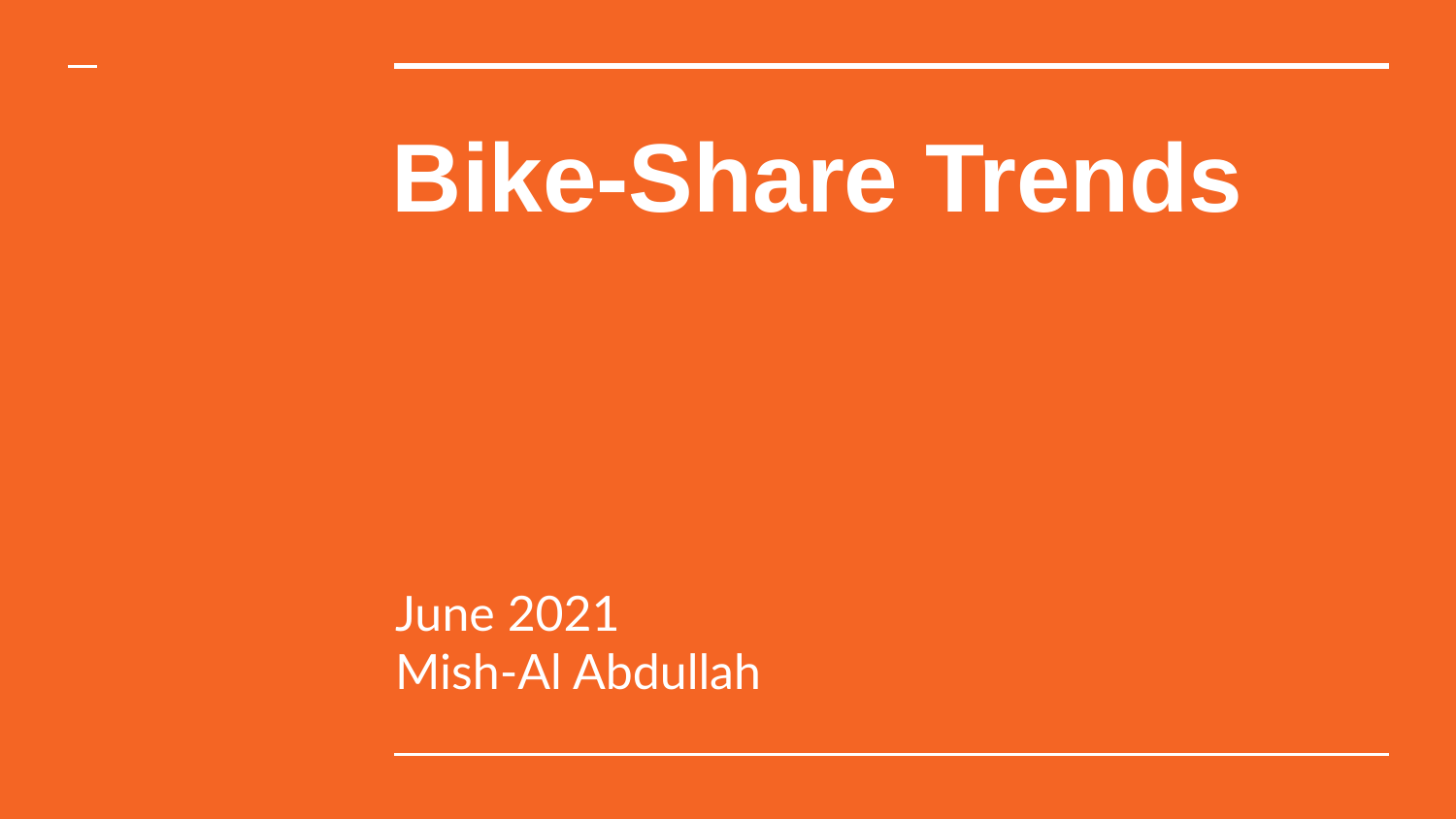

# Bike-Share Trends
June 2021
Mish-Al Abdullah